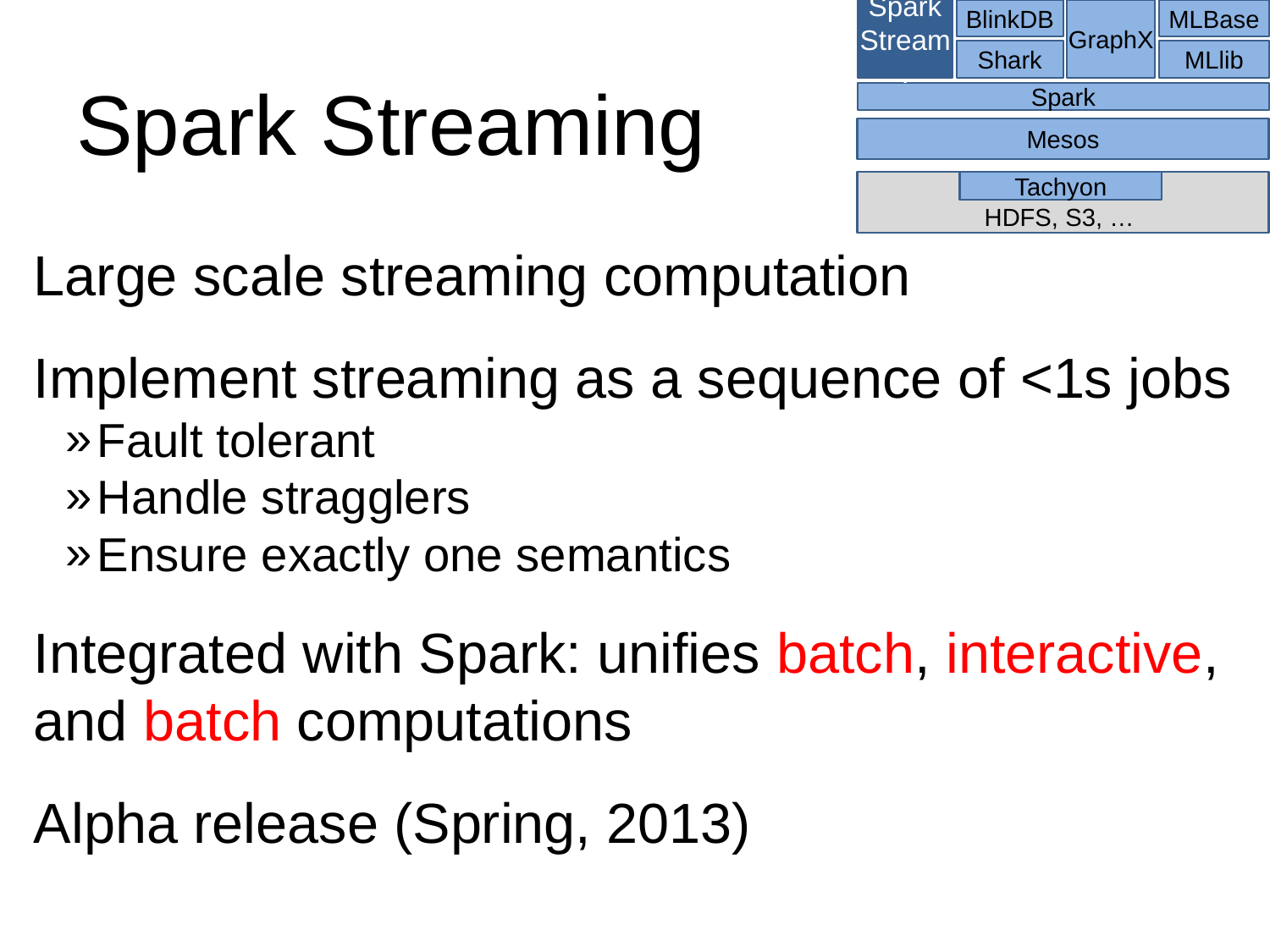

MLBase
Spark
Stream.
BlinkDB
GraphX
Shark
MLlib
Spark
# Spark Streaming
Mesos

HDFS, S3, …
Tachyon
Large scale streaming computation
Implement streaming as a sequence of <1s jobs
Fault tolerant
Handle stragglers
Ensure exactly one semantics
Integrated with Spark: unifies batch, interactive, and batch computations
Alpha release (Spring, 2013)